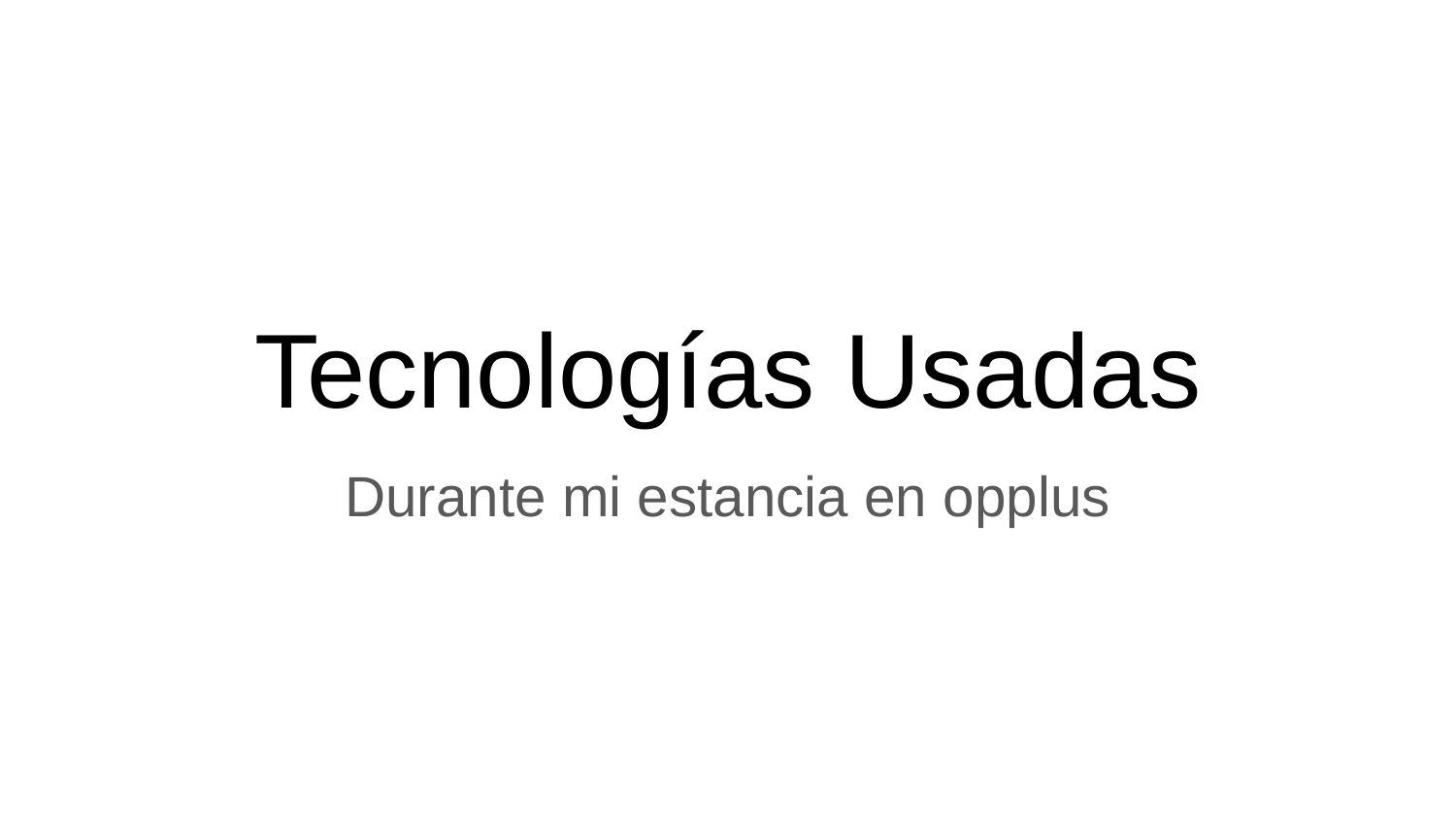

# Tecnologías Usadas
Durante mi estancia en opplus